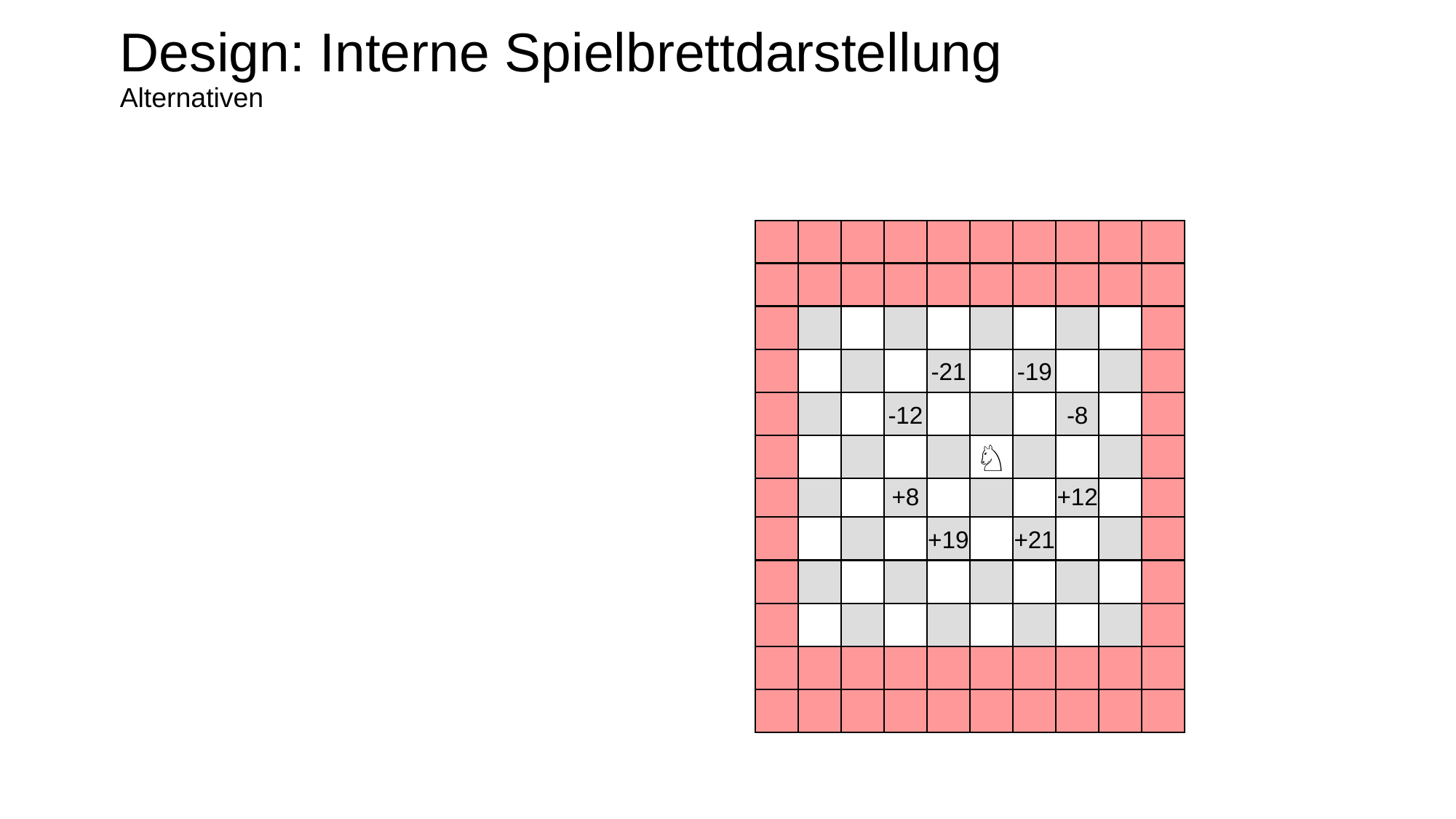

# Design: Interne Spielbrettdarstellung Alternativen

-21

-19

-12

-8

♘

+8

+12

+19

+21